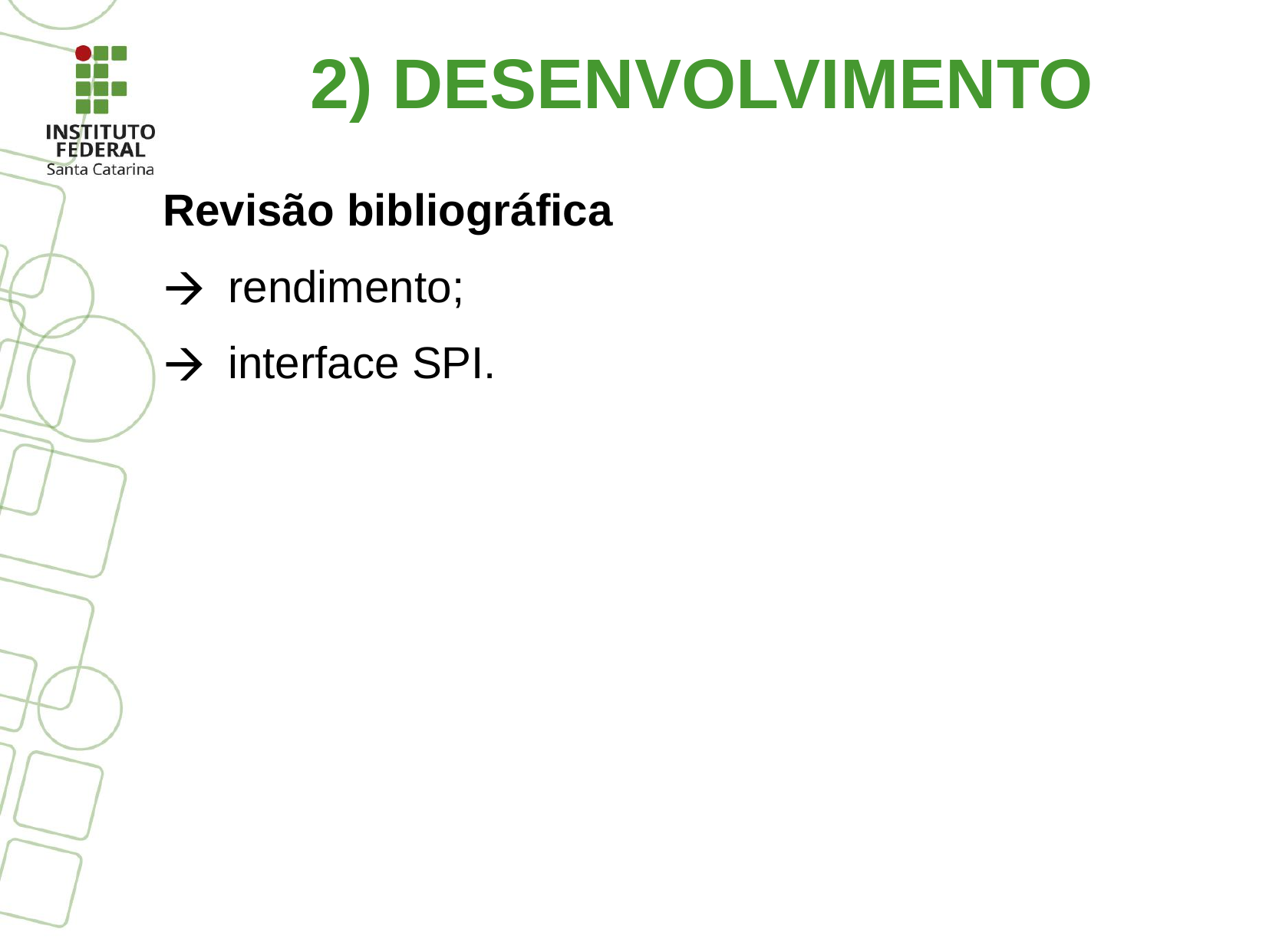

2) DESENVOLVIMENTO

Revisão bibliográfica
rendimento;
interface SPI.